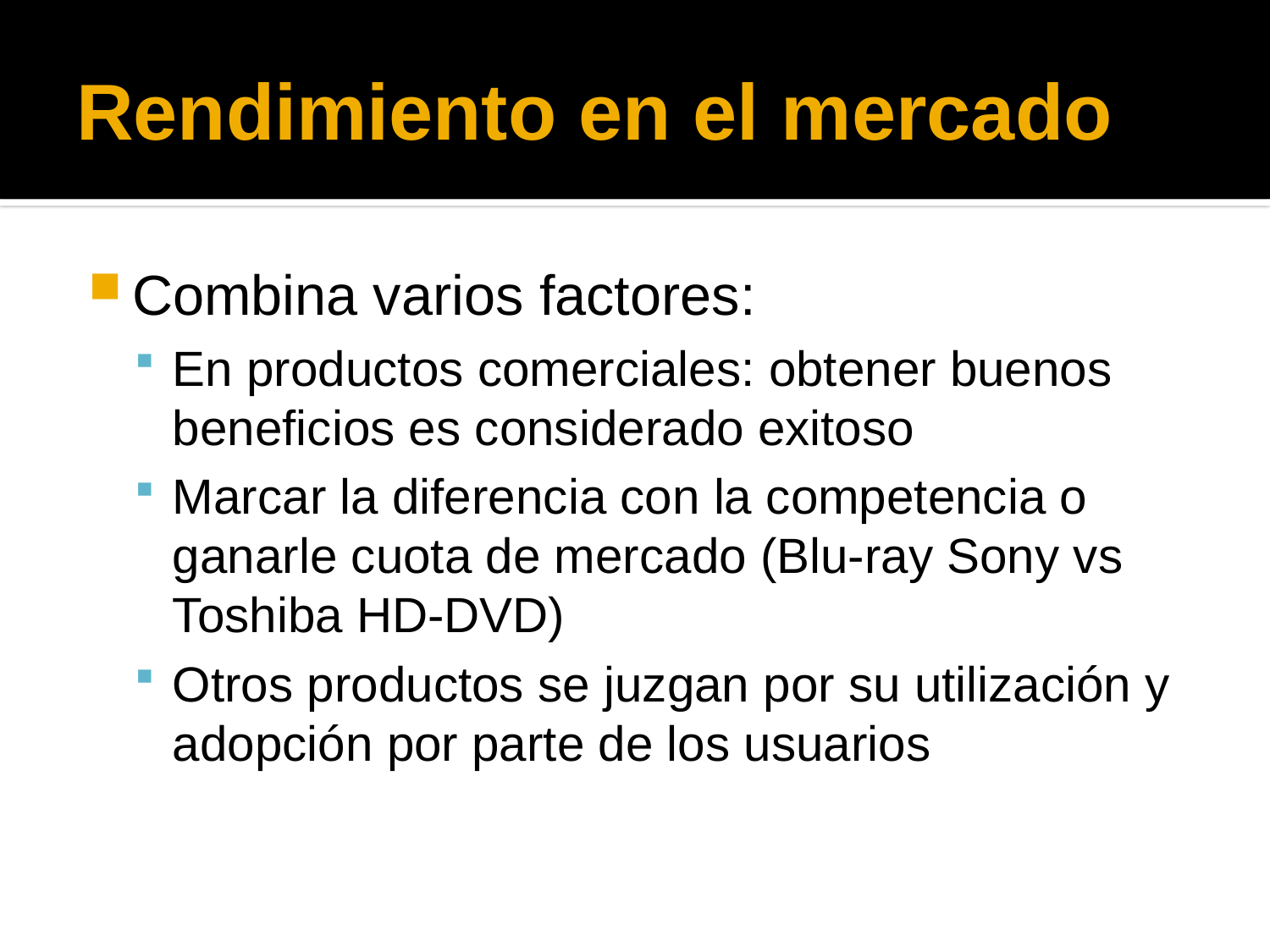

# Rendimiento en el mercado
Combina varios factores:
En productos comerciales: obtener buenos beneficios es considerado exitoso
Marcar la diferencia con la competencia o ganarle cuota de mercado (Blu-ray Sony vs Toshiba HD-DVD)
Otros productos se juzgan por su utilización y adopción por parte de los usuarios